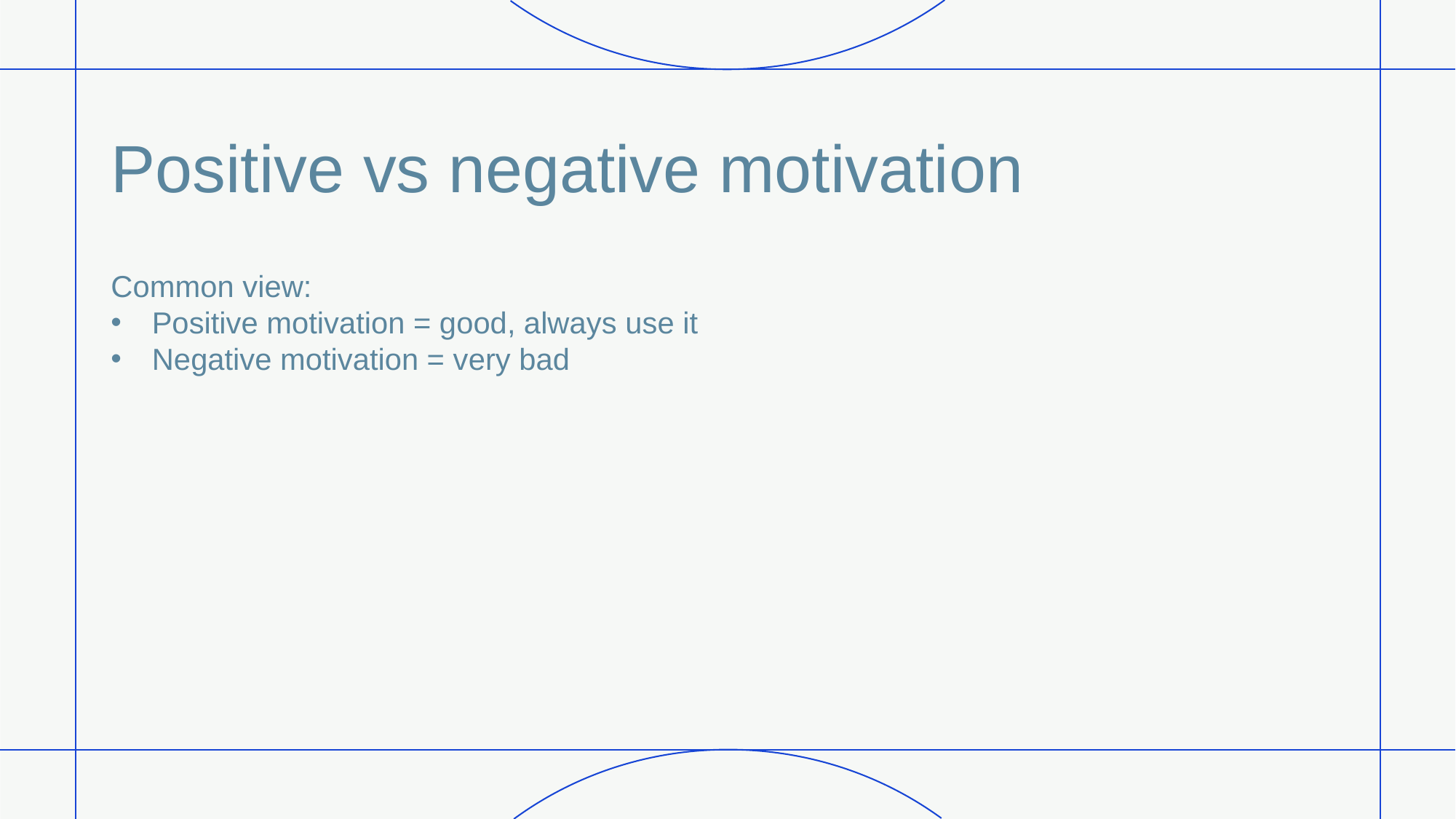

# Positive vs negative motivation
Common view:
Positive motivation = good, always use it
Negative motivation = very bad